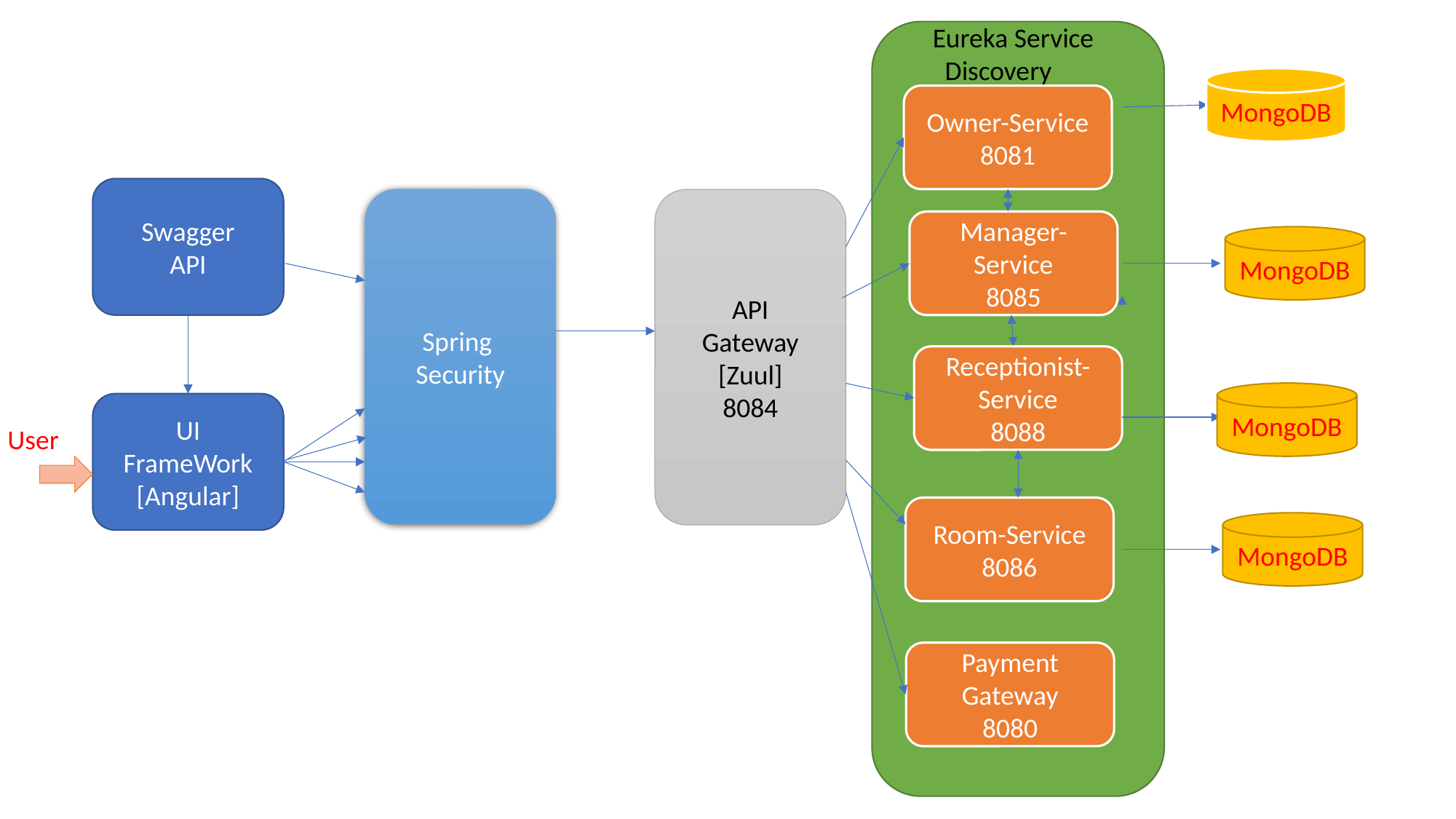

Eureka Service    Discovery
EEE
MongoDB
Owner-Service
8081
Swagger
API
Spring
Security
API
Gateway
[Zuul]
8084
Manager-Service
8085
MongoDB
Receptionist-Service
8088
MongoDB
UI
FrameWork
[Angular]
User

Room-Service
8086
MongoDB
Payment
Gateway
8080